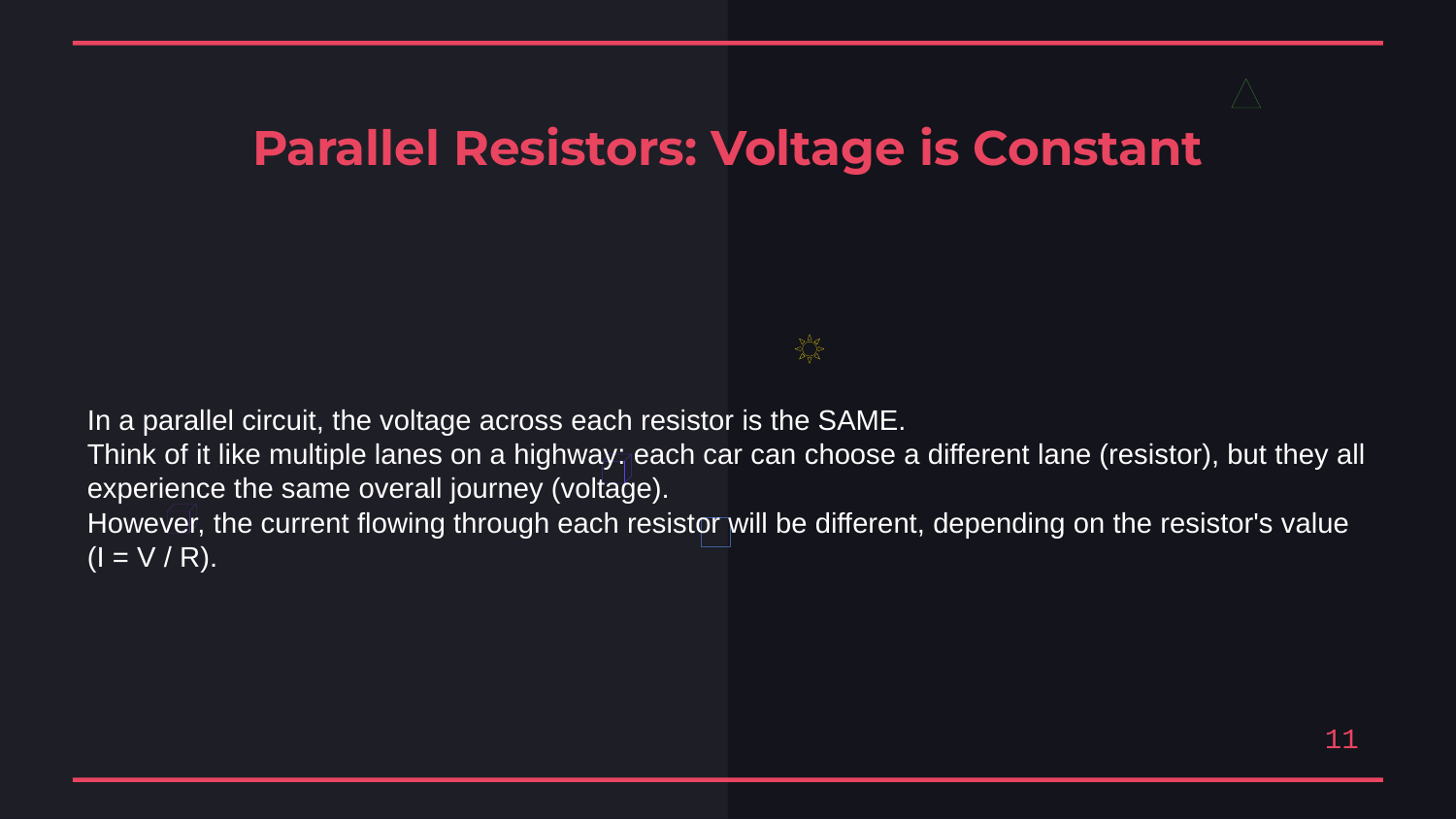

Parallel Resistors: Voltage is Constant

In a parallel circuit, the voltage across each resistor is the SAME.
Think of it like multiple lanes on a highway: each car can choose a different lane (resistor), but they all experience the same overall journey (voltage).
However, the current flowing through each resistor will be different, depending on the resistor's value (I = V / R).

11